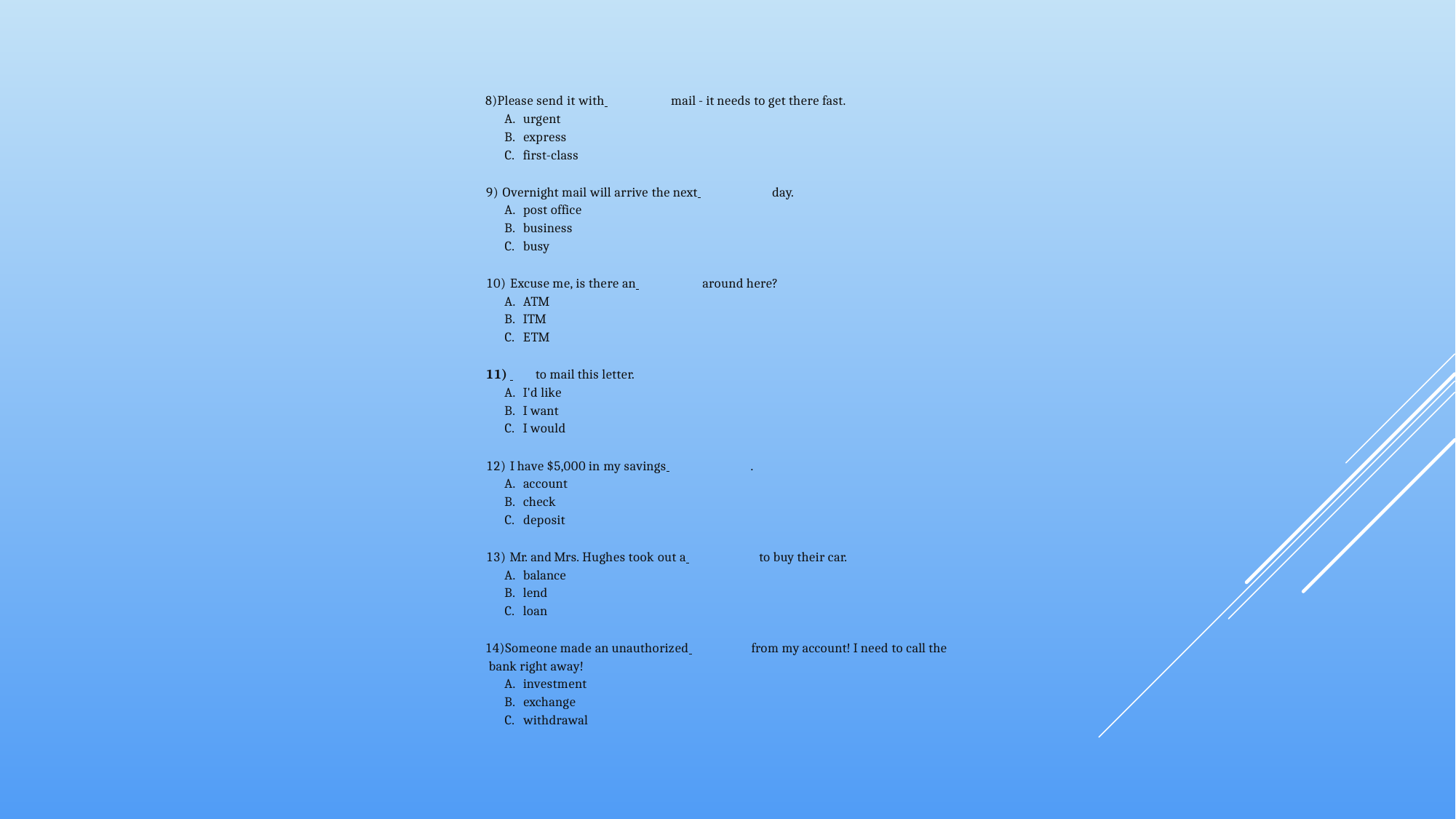

Please send it with 	mail - it needs to get there fast.
urgent
express
first-class

Overnight mail will arrive the next 	day.
post office
business
busy

Excuse me, is there an 	around here?
ATM
ITM
ETM

 	to mail this letter.
I'd like
I want
I would

I have $5,000 in my savings 	.
account
check
deposit

Mr. and Mrs. Hughes took out a 	to buy their car.
balance
lend
loan

Someone made an unauthorized 	from my account! I need to call the  bank right away!
investment
exchange
withdrawal